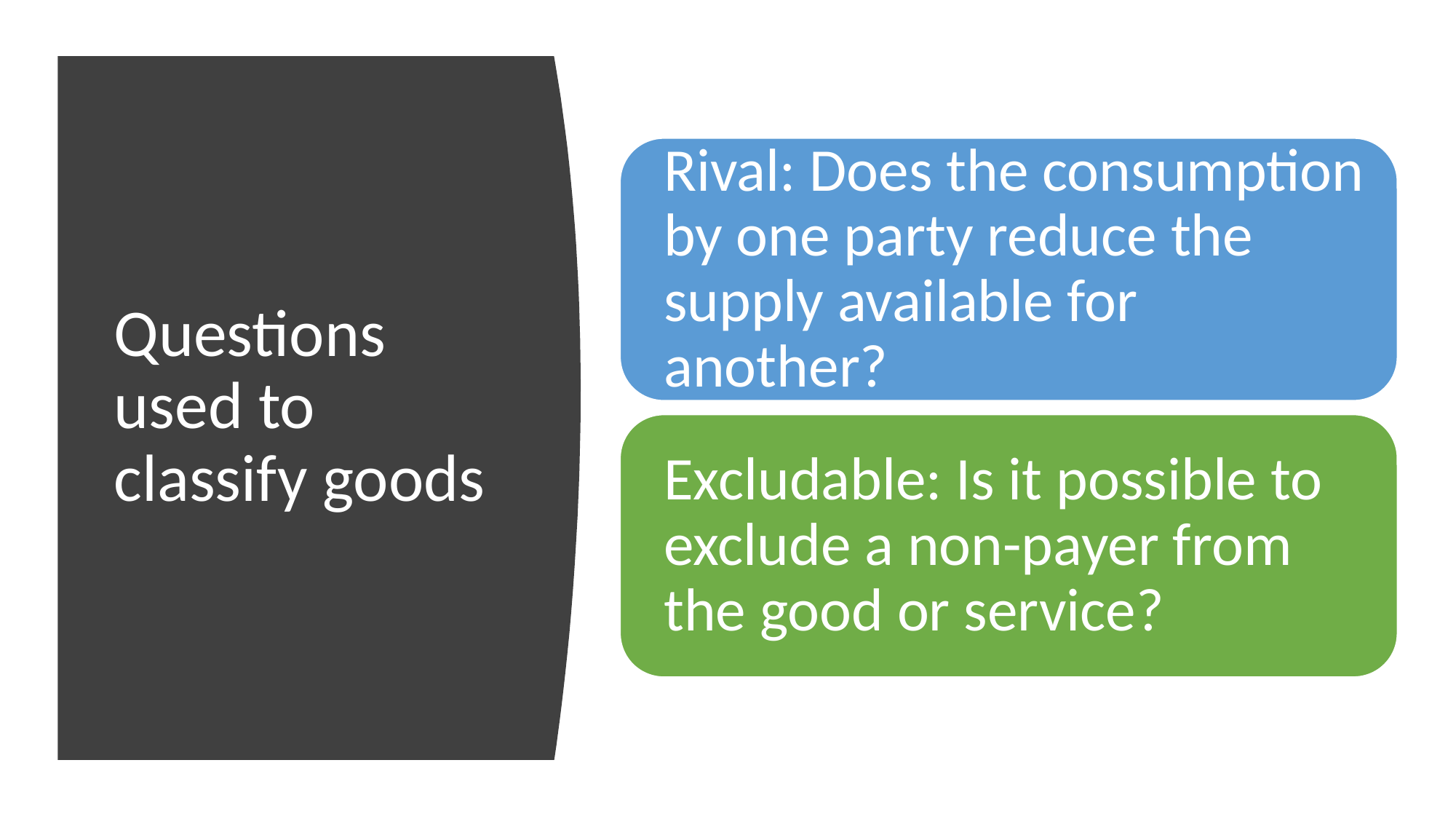

Rival: Does the consumption by one party reduce the supply available for another?
Excludable: Is it possible to exclude a non-payer from the good or service?

# Questions used to classify goods